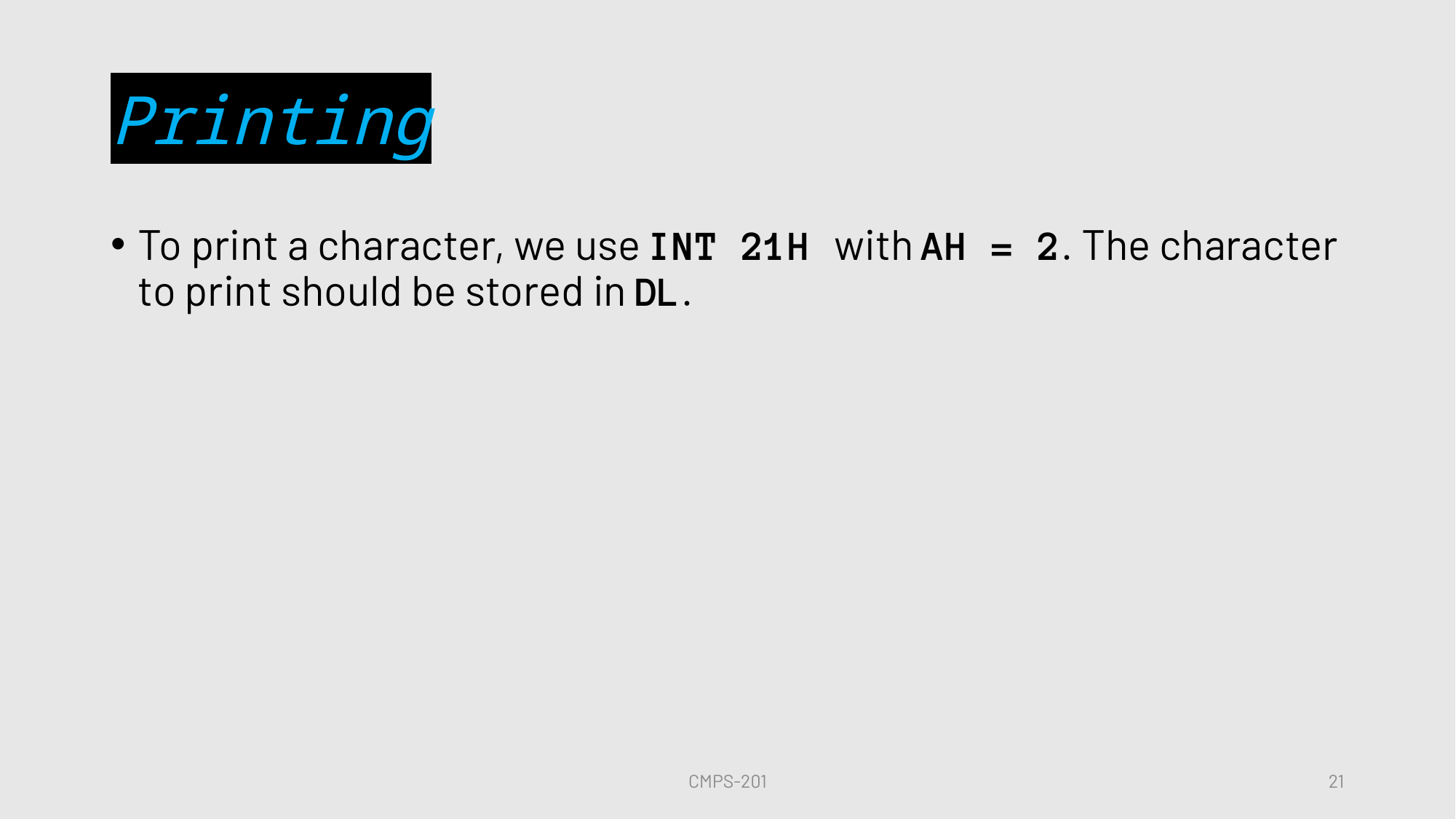

# Printing
To print a character, we use INT 21H with AH = 2. The character to print should be stored in DL.

CMPS-201
21